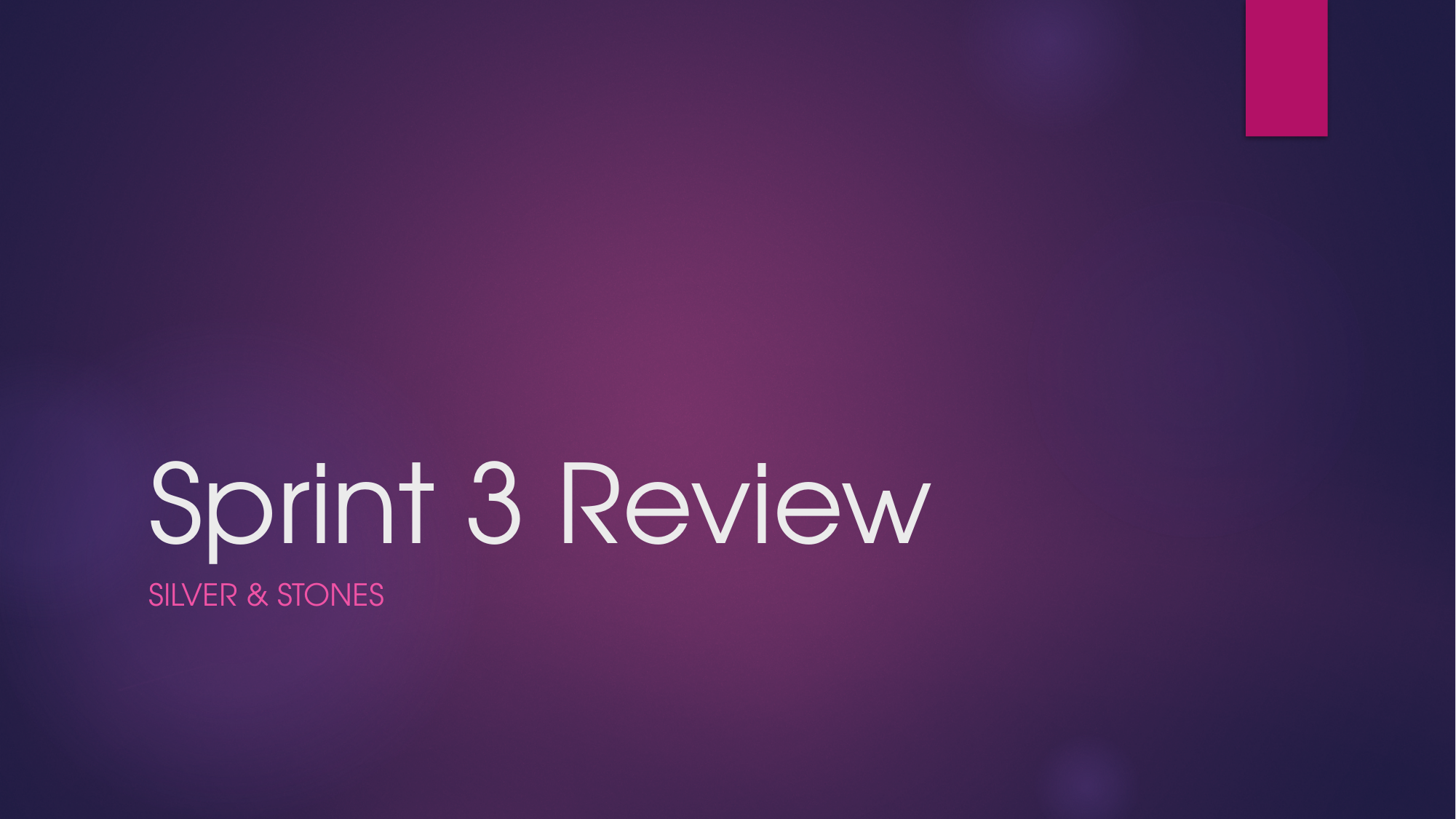

# Sprint 3 Review
SILVER & STONES